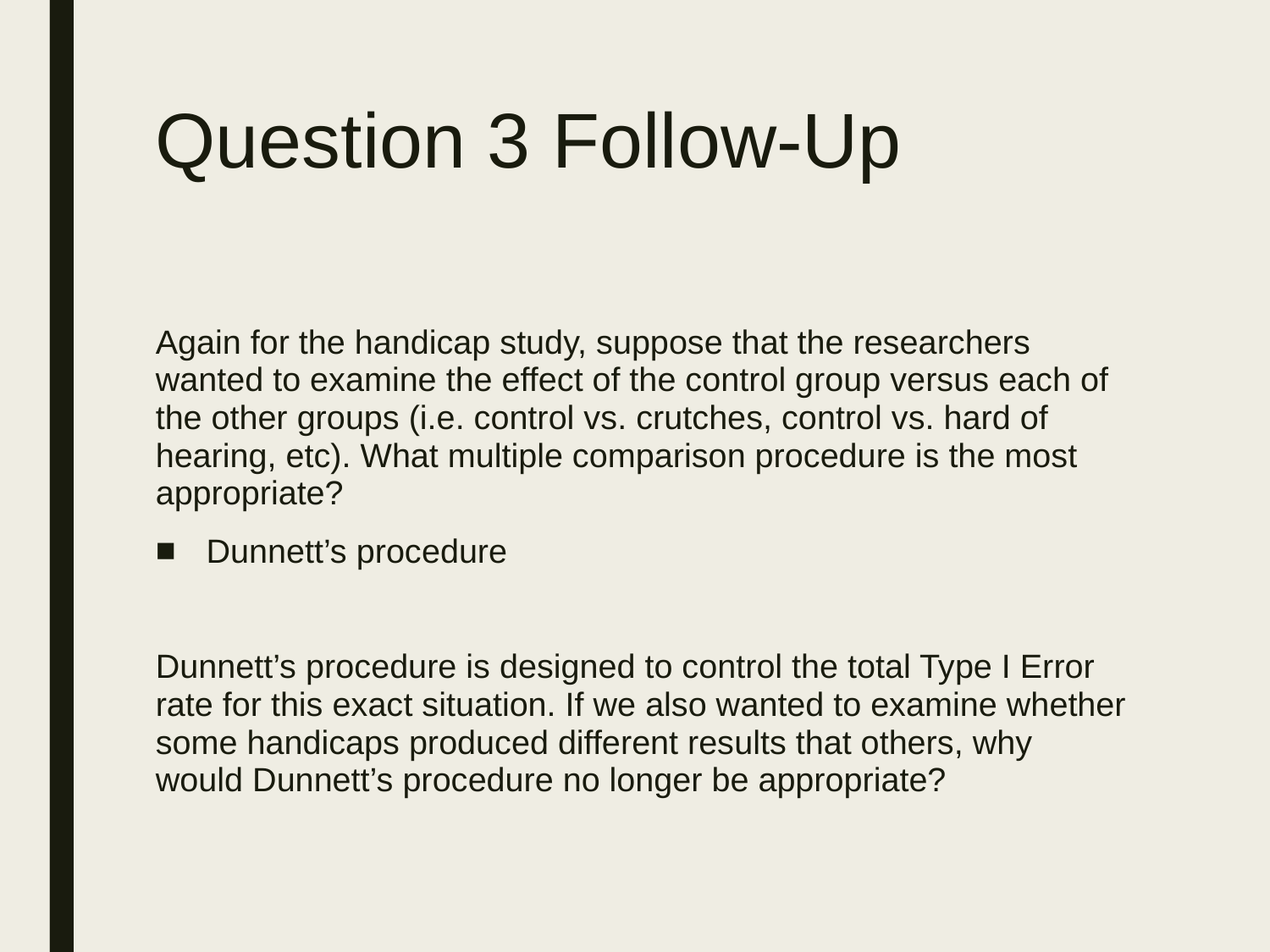

# Question 3 Follow-Up
Again for the handicap study, suppose that the researchers wanted to examine the effect of the control group versus each of the other groups (i.e. control vs. crutches, control vs. hard of hearing, etc). What multiple comparison procedure is the most appropriate?
Dunnett’s procedure

Dunnett’s procedure is designed to control the total Type I Error rate for this exact situation. If we also wanted to examine whether some handicaps produced different results that others, why would Dunnett’s procedure no longer be appropriate?